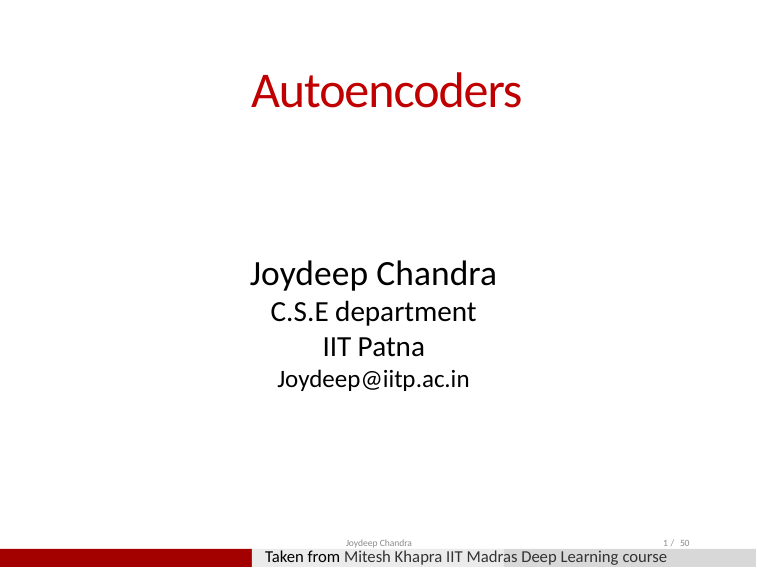

# Autoencoders
Joydeep Chandra
C.S.E department
IIT Patna
Joydeep@iitp.ac.in
Joydeep Chandra
1 / 50
Taken from Mitesh Khapra IIT Madras Deep Learning course